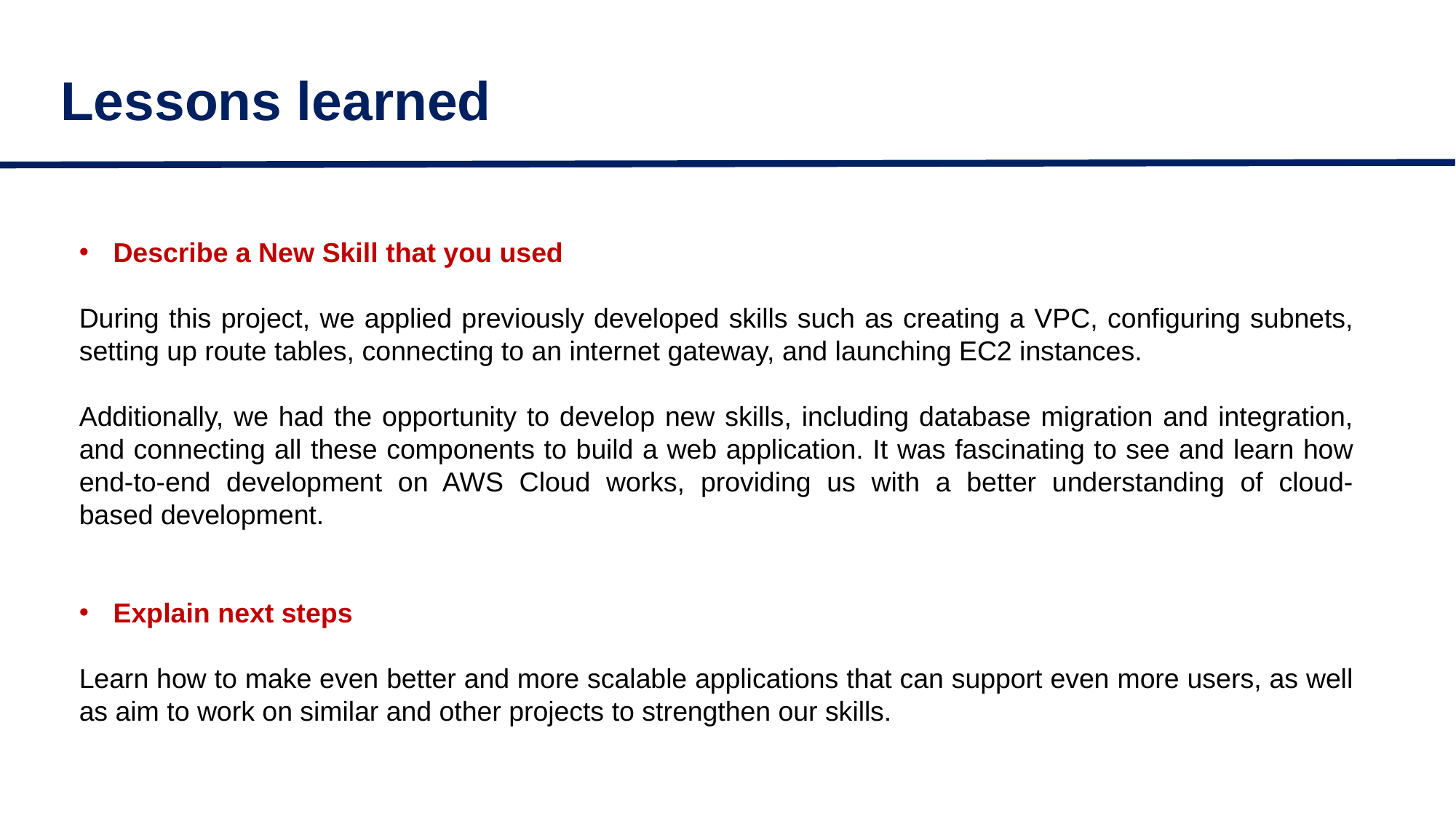

# Lessons learned
Describe a New Skill that you used

During this project, we applied previously developed skills such as creating a VPC, configuring subnets, setting up route tables, connecting to an internet gateway, and launching EC2 instances.

Additionally, we had the opportunity to develop new skills, including database migration and integration, and connecting all these components to build a web application. It was fascinating to see and learn how end-to-end development on AWS Cloud works, providing us with a better understanding of cloud-based development.

Explain next steps

Learn how to make even better and more scalable applications that can support even more users, as well as aim to work on similar and other projects to strengthen our skills.